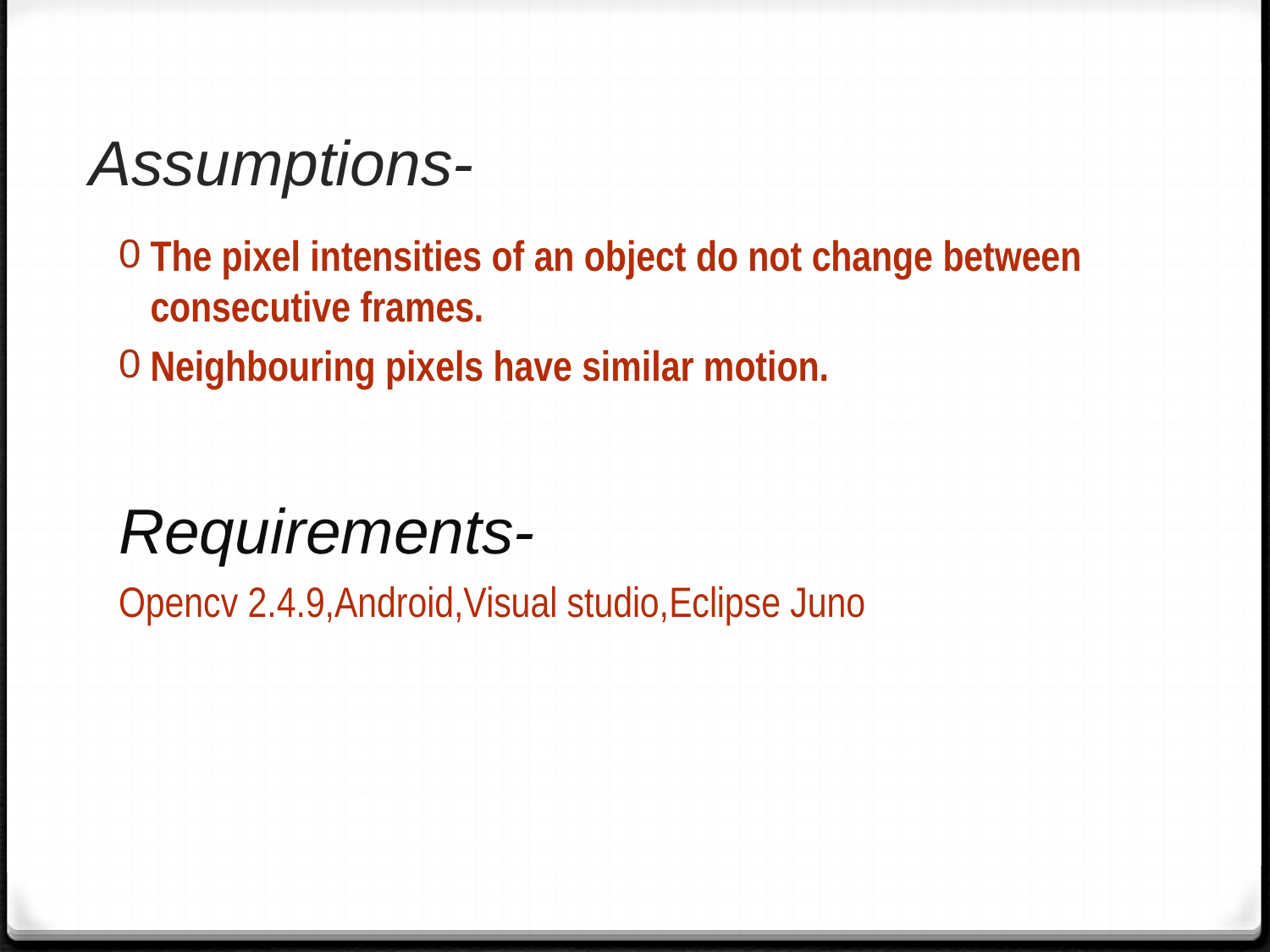

# Assumptions-
The pixel intensities of an object do not change between consecutive frames.
Neighbouring pixels have similar motion.

Requirements-
Opencv 2.4.9,Android,Visual studio,Eclipse Juno